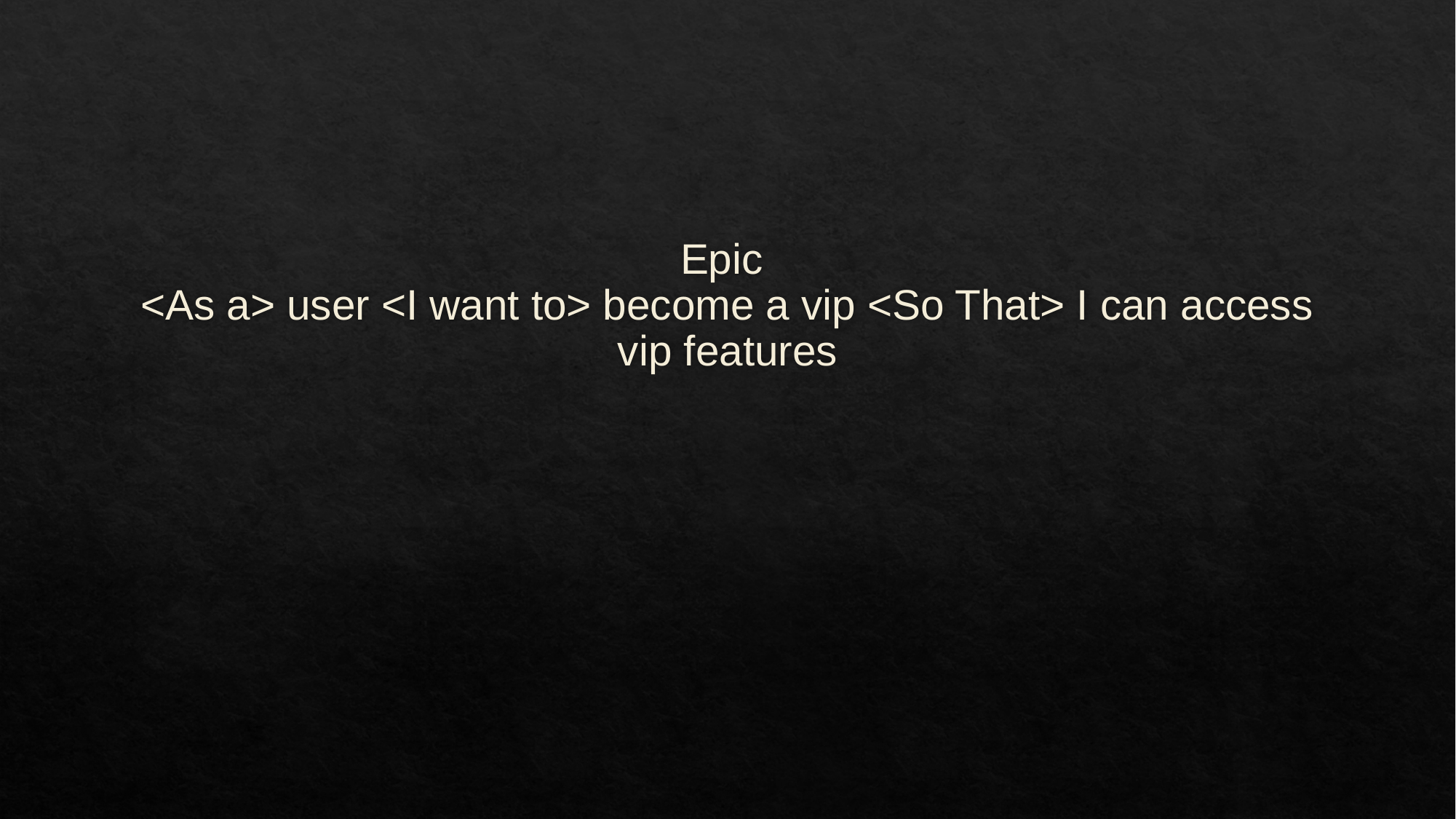

# Epic <As a> user <I want to> become a vip <So That> I can access vip features